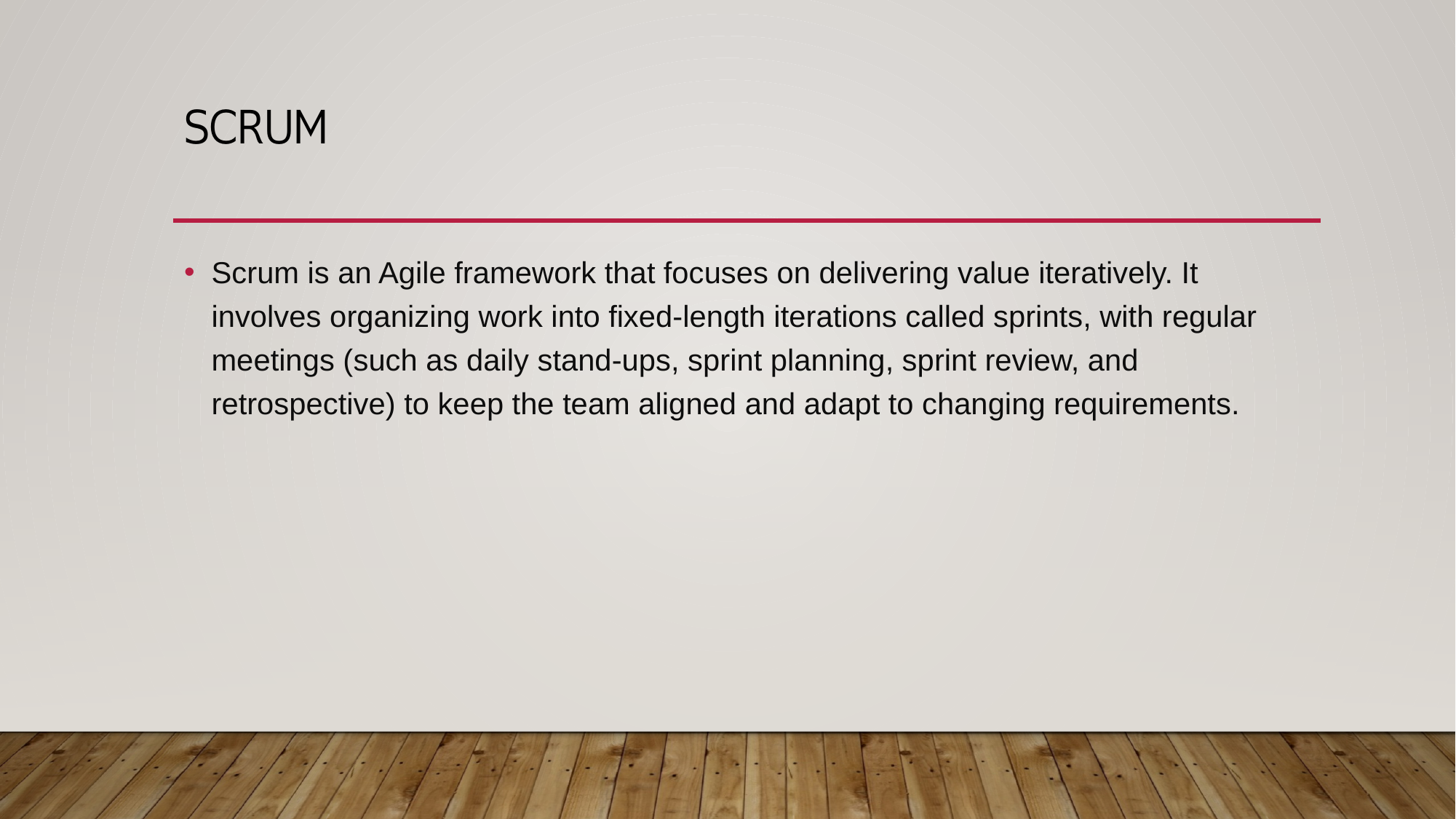

# scrum
Scrum is an Agile framework that focuses on delivering value iteratively. It involves organizing work into fixed-length iterations called sprints, with regular meetings (such as daily stand-ups, sprint planning, sprint review, and retrospective) to keep the team aligned and adapt to changing requirements.